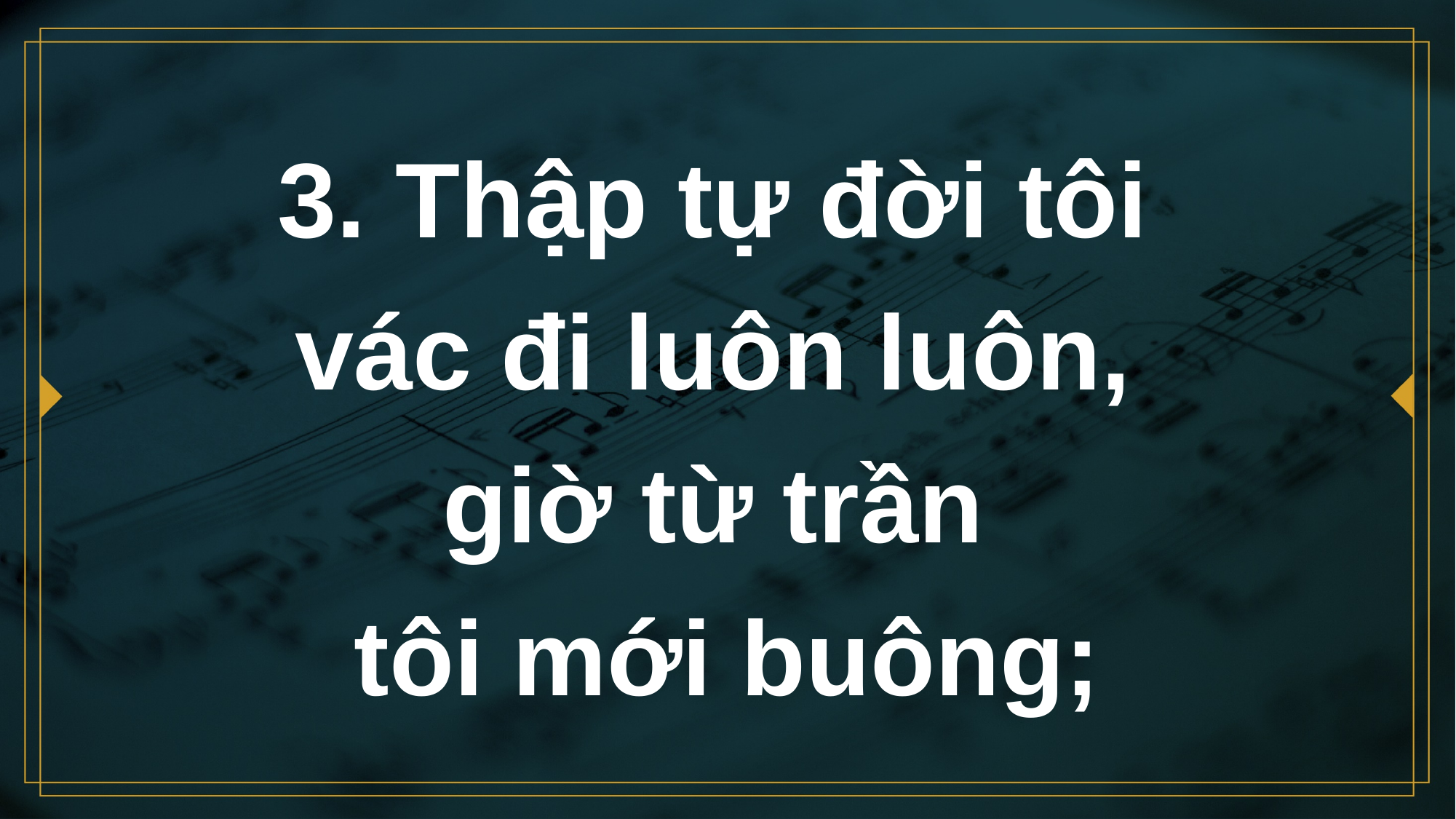

# 3. Thập tự đời tôi vác đi luôn luôn, giờ từ trần tôi mới buông;